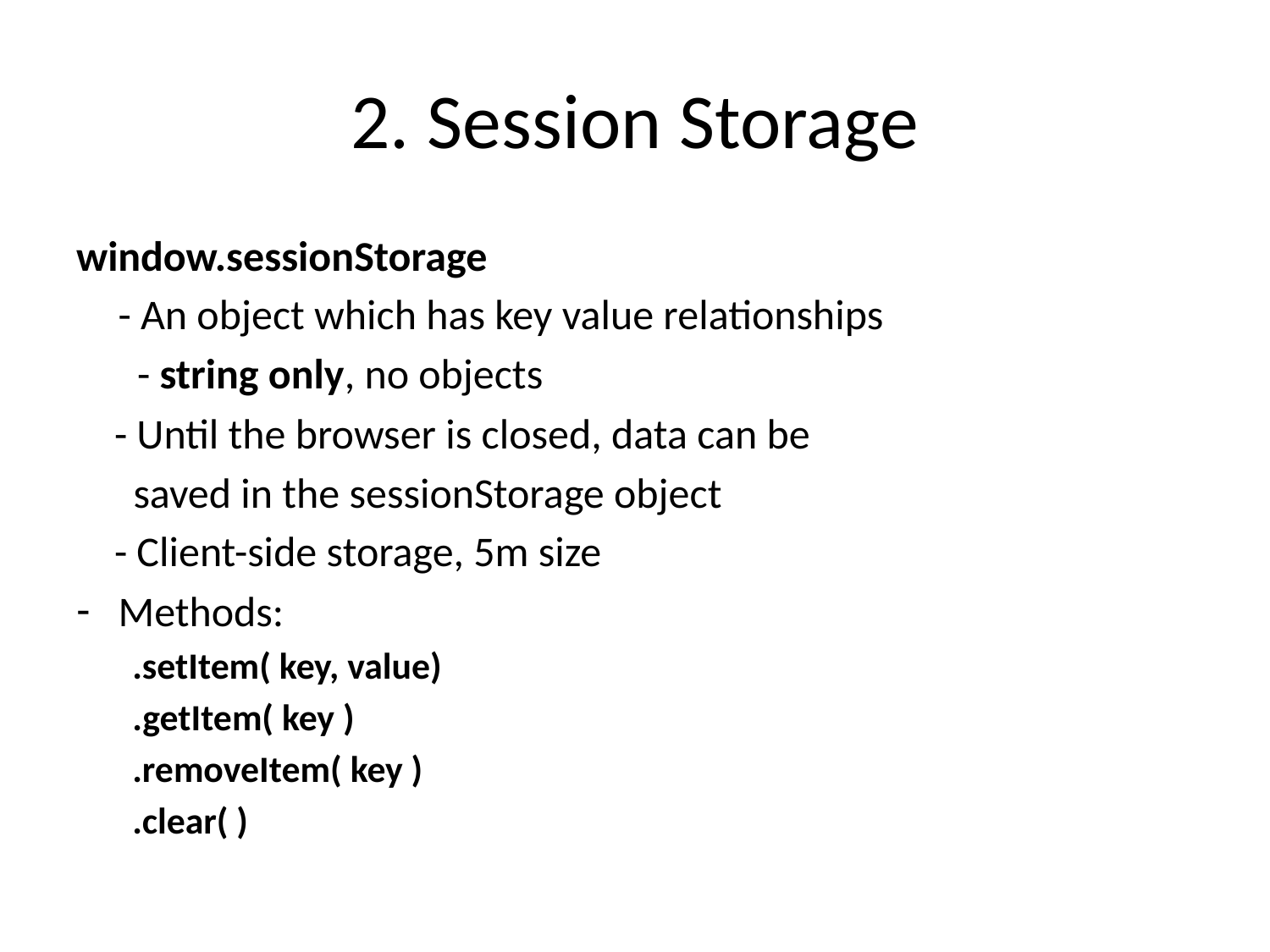

# 2. Session Storage
window.sessionStorage
	- An object which has key value relationships
	  - string only, no objects
    - Until the browser is closed, data can be
      saved in the sessionStorage object
    - Client-side storage, 5m size
Methods:
.setItem( key, value)
.getItem( key )
.removeItem( key )
.clear( )